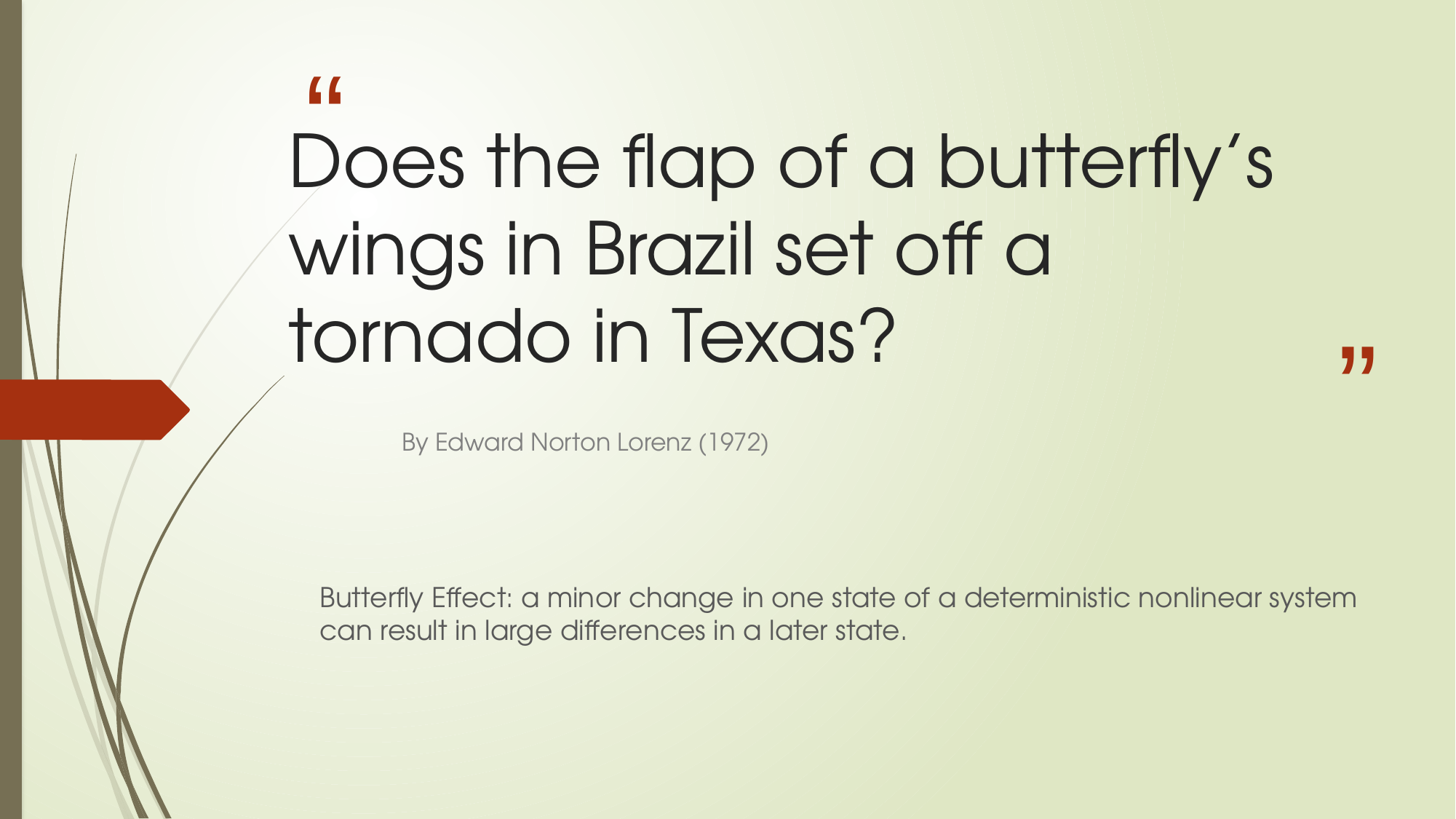

# Does the flap of a butterfly’s wings in Brazil set off a tornado in Texas?
By Edward Norton Lorenz (1972)
Butterfly Effect: a minor change in one state of a deterministic nonlinear system can result in large differences in a later state.